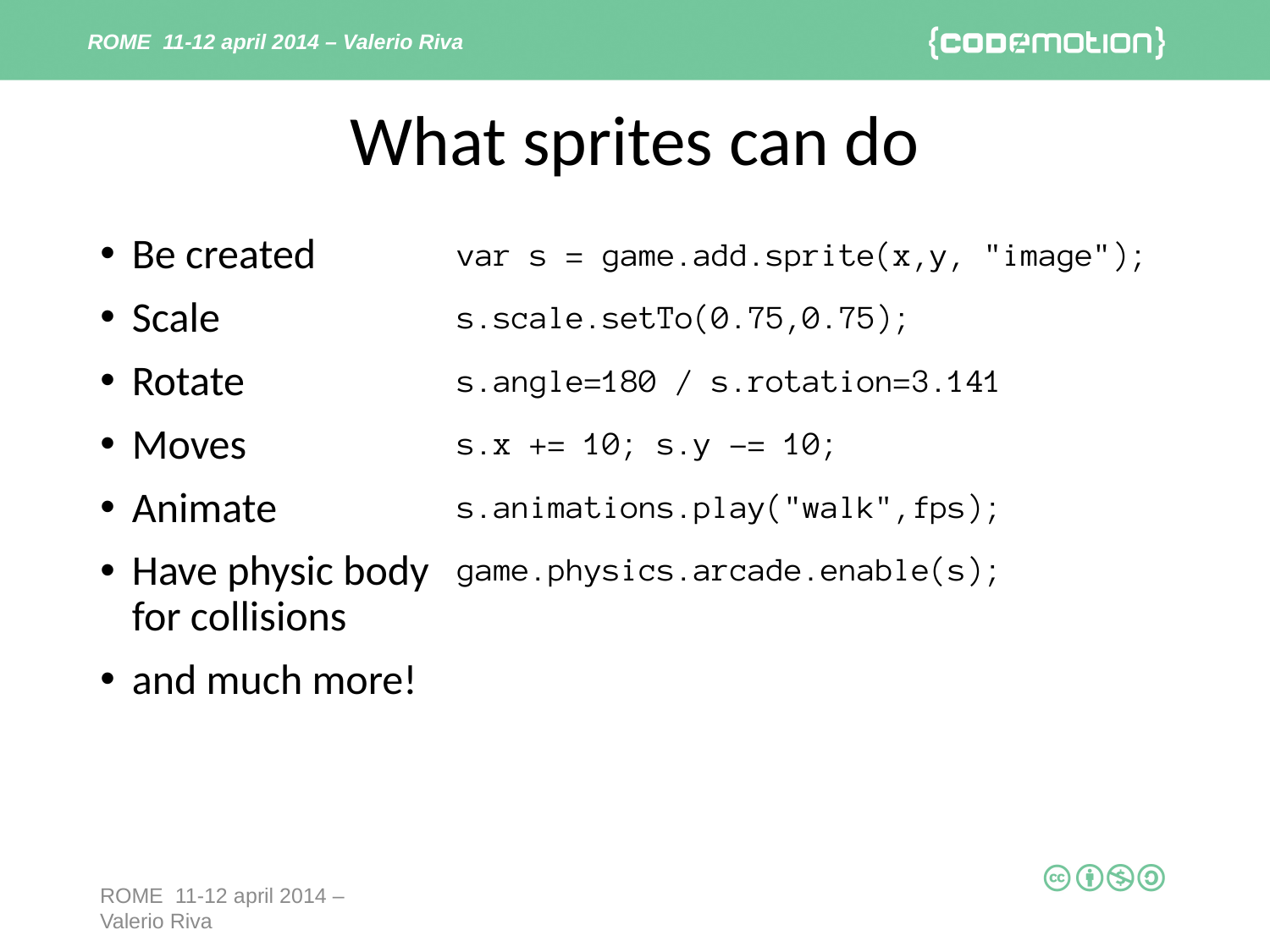

ROME  11-12 april 2014 – Valerio Riva
What sprites can do
Be created
Scale
Rotate
Moves
Animate
Have physic body for collisions
and much more!
var s = game.add.sprite(x,y, "image");
s.scale.setTo(0.75,0.75);
s.angle=180 / s.rotation=3.141
s.x += 10; s.y -= 10;
s.animations.play("walk",fps);
game.physics.arcade.enable(s);
ROME  11-12 april 2014 – Valerio Riva
13